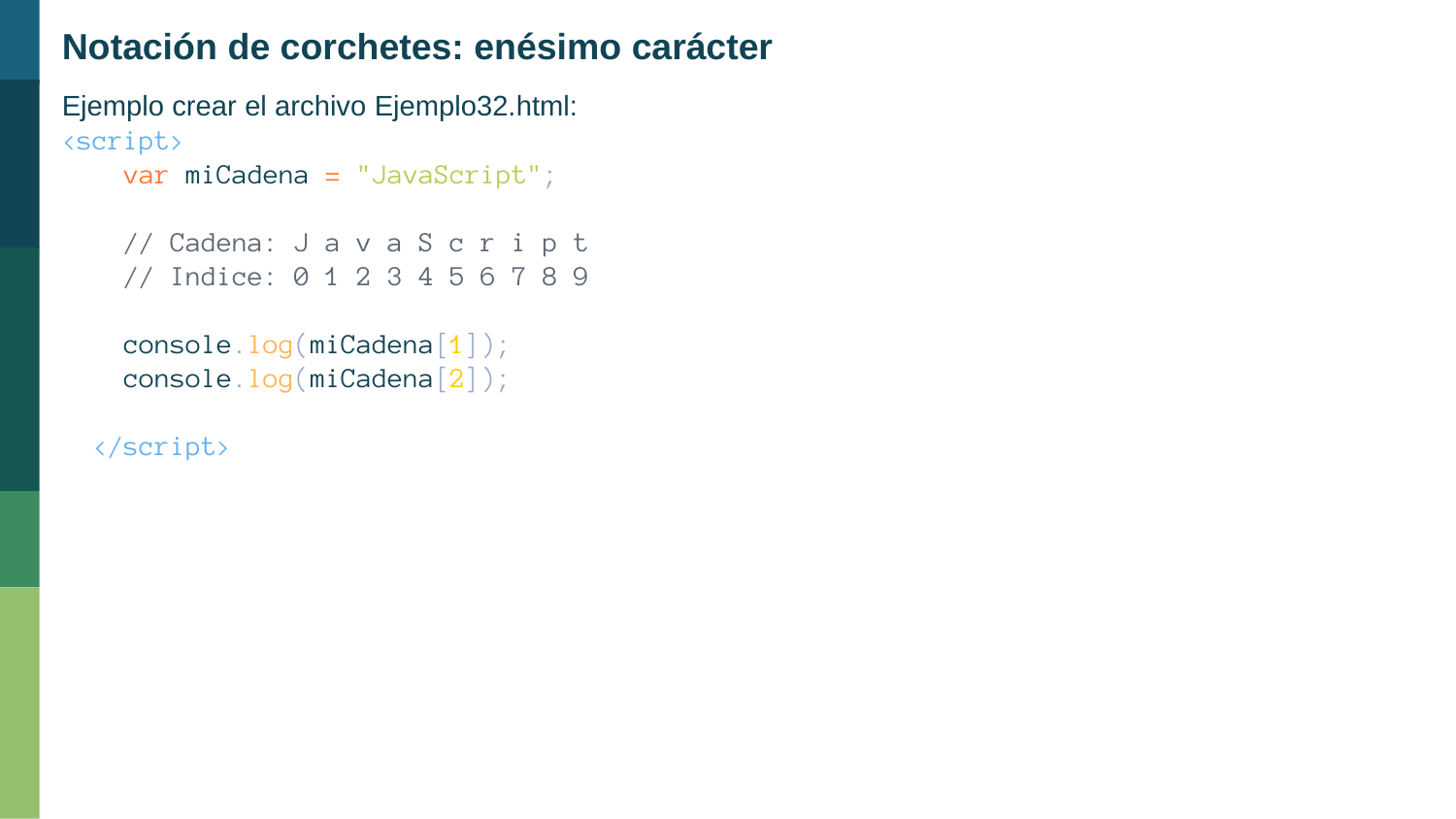

Notación de corchetes: enésimo carácter
Ejemplo crear el archivo Ejemplo32.html:
<script>
    var miCadena = "JavaScript";
    // Cadena: J a v a S c r i p t
    // Indice: 0 1 2 3 4 5 6 7 8 9
    console.log(miCadena[1]);
    console.log(miCadena[2]);
  </script>